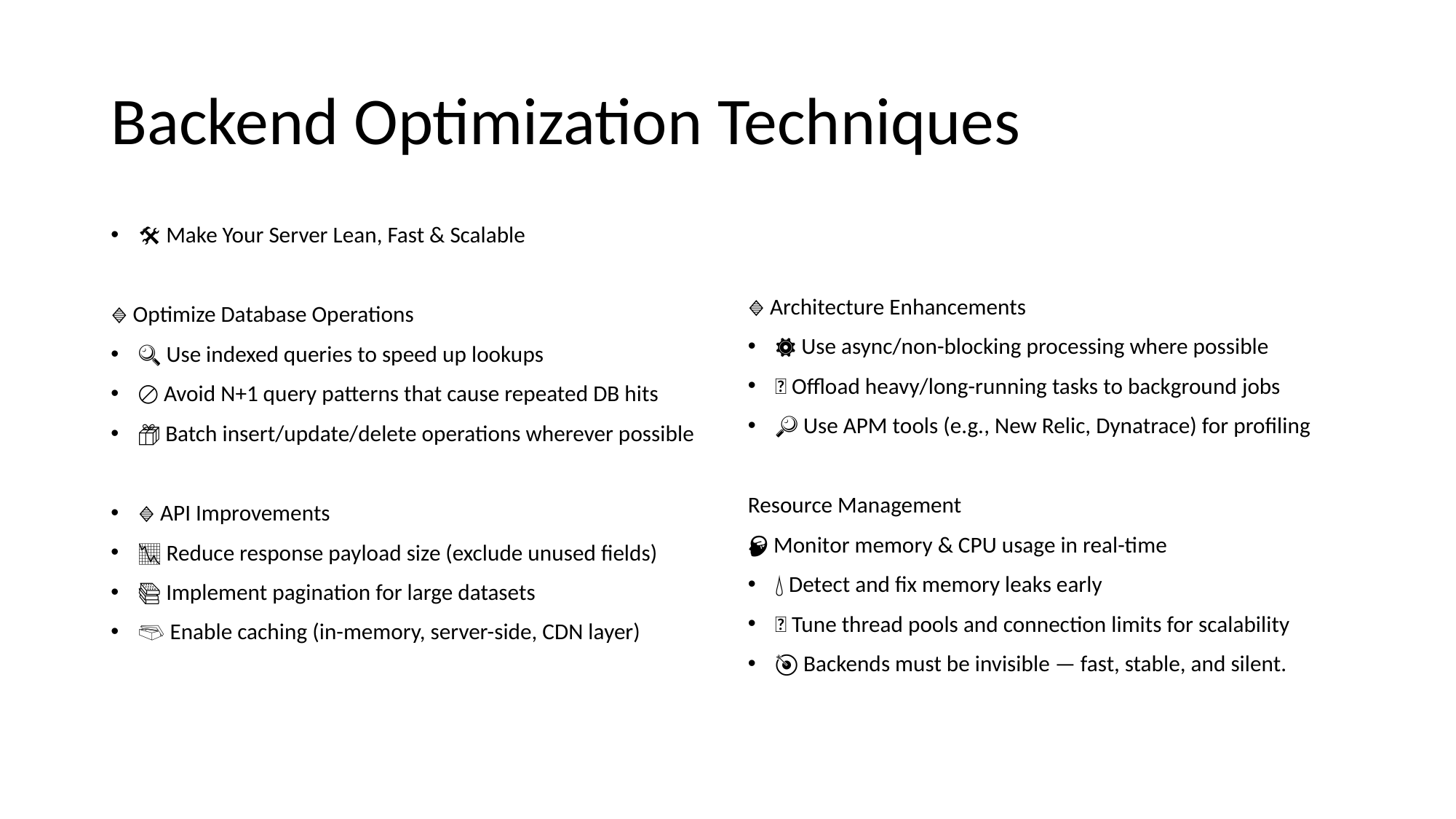

# Backend Optimization Techniques
🛠️ Make Your Server Lean, Fast & Scalable

🔹 Optimize Database Operations
🔍 Use indexed queries to speed up lookups
🚫 Avoid N+1 query patterns that cause repeated DB hits
📦 Batch insert/update/delete operations wherever possible

🔹 API Improvements
📉 Reduce response payload size (exclude unused fields)
📚 Implement pagination for large datasets
🗃️ Enable caching (in-memory, server-side, CDN layer)
🔹 Architecture Enhancements
⚙️ Use async/non-blocking processing where possible
🧵 Offload heavy/long-running tasks to background jobs
🔎 Use APM tools (e.g., New Relic, Dynatrace) for profiling

Resource Management
🧠 Monitor memory & CPU usage in real-time
💧 Detect and fix memory leaks early
🧵 Tune thread pools and connection limits for scalability
🎯 Backends must be invisible — fast, stable, and silent.